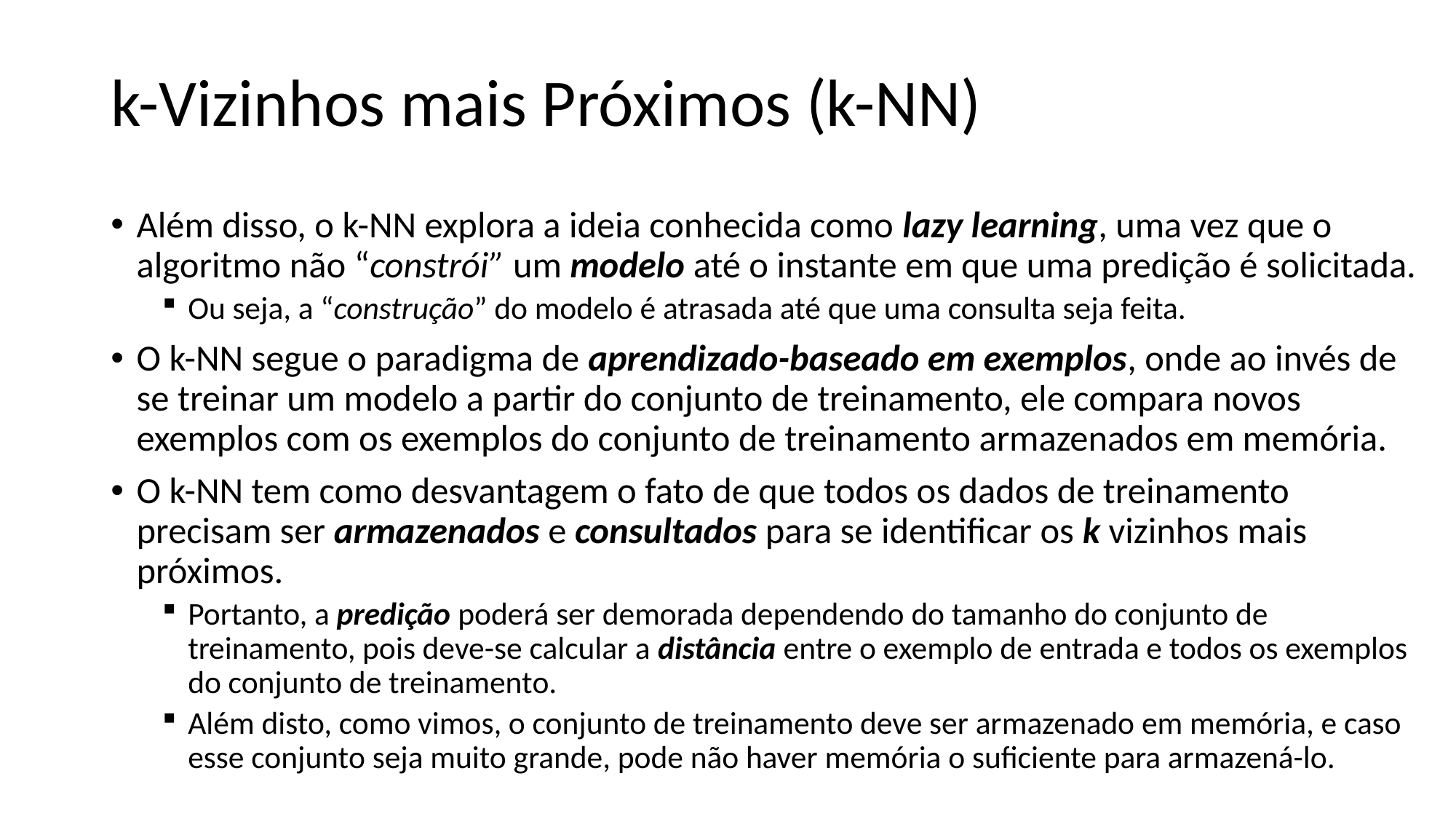

# k-Vizinhos mais Próximos (k-NN)
Além disso, o k-NN explora a ideia conhecida como lazy learning, uma vez que o algoritmo não “constrói” um modelo até o instante em que uma predição é solicitada.
Ou seja, a “construção” do modelo é atrasada até que uma consulta seja feita.
O k-NN segue o paradigma de aprendizado-baseado em exemplos, onde ao invés de se treinar um modelo a partir do conjunto de treinamento, ele compara novos exemplos com os exemplos do conjunto de treinamento armazenados em memória.
O k-NN tem como desvantagem o fato de que todos os dados de treinamento precisam ser armazenados e consultados para se identificar os k vizinhos mais próximos.
Portanto, a predição poderá ser demorada dependendo do tamanho do conjunto de treinamento, pois deve-se calcular a distância entre o exemplo de entrada e todos os exemplos do conjunto de treinamento.
Além disto, como vimos, o conjunto de treinamento deve ser armazenado em memória, e caso esse conjunto seja muito grande, pode não haver memória o suficiente para armazená-lo.